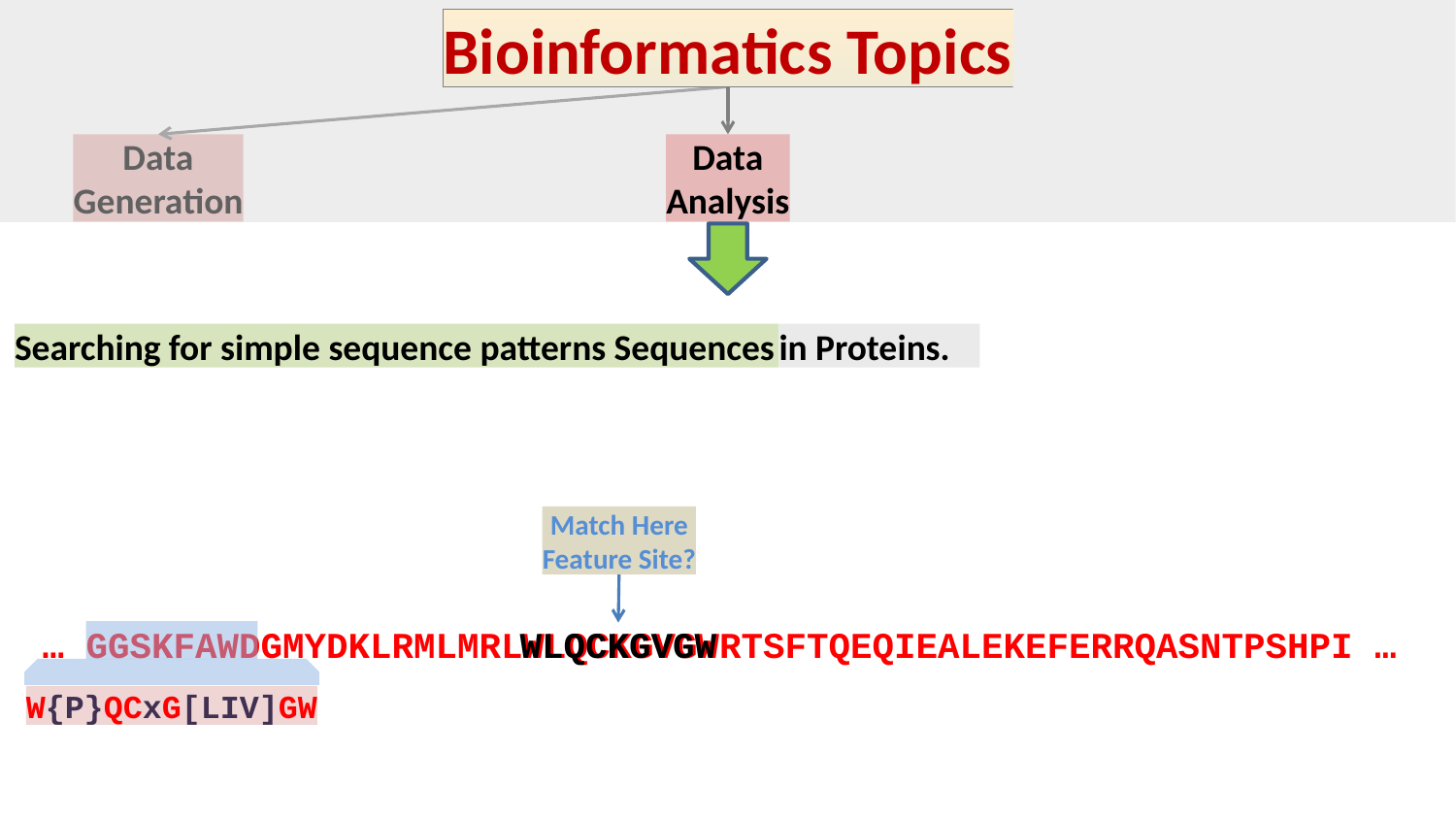

Bioinformatics Topics
Data
Generation
Data
Analysis

Searching for simple sequence patterns Sequences
in Proteins.
Match Here
Feature Site?
WLQCKGVGW
… GGSKFAWDGMYDKLRMLMRLWLQCKGVGWRTSFTQEQIEALEKEFERRQASNTPSHPI …

W{P}QCxG[LIV]GW